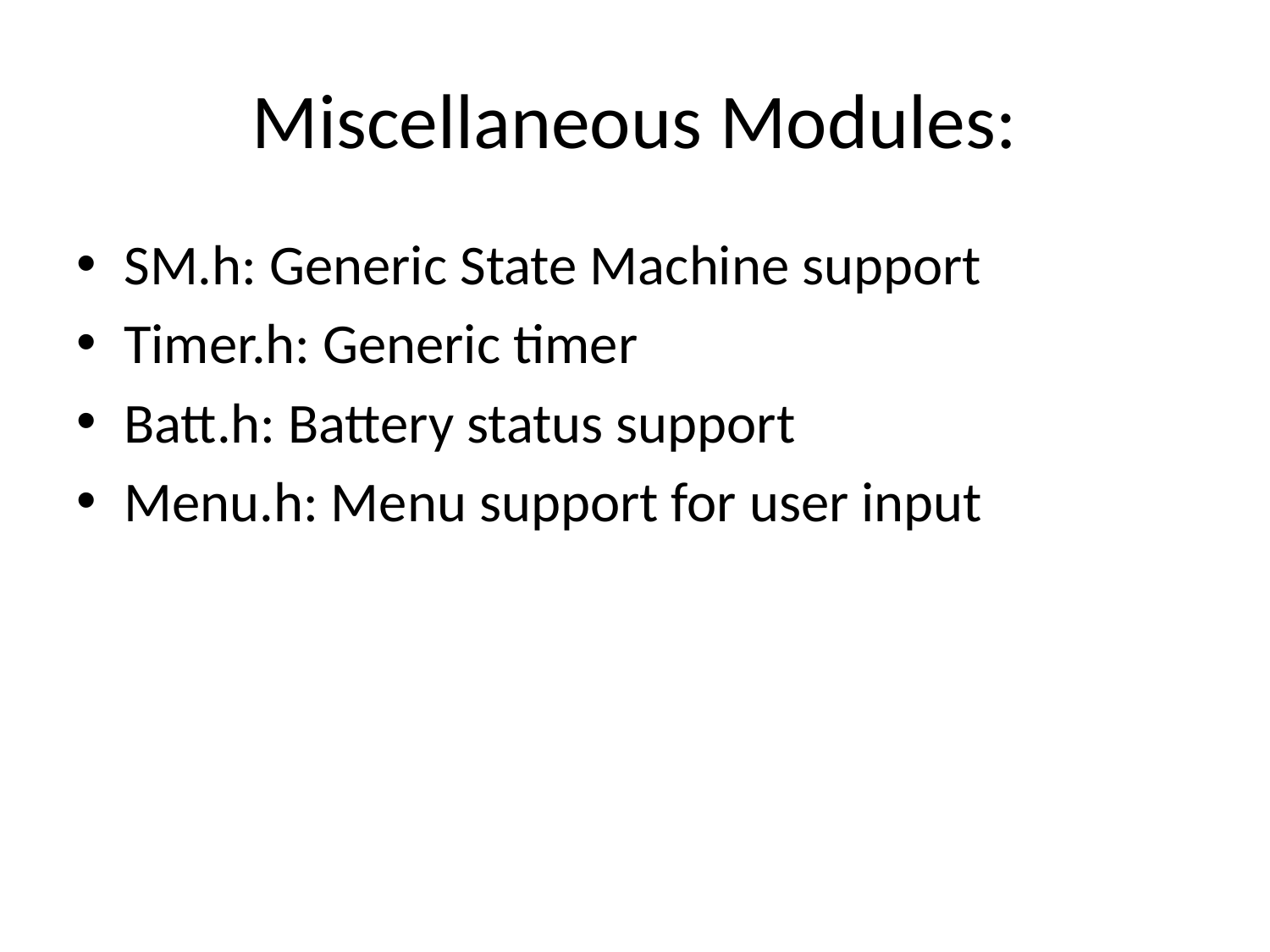

# Miscellaneous Modules:
SM.h: Generic State Machine support
Timer.h: Generic timer
Batt.h: Battery status support
Menu.h: Menu support for user input